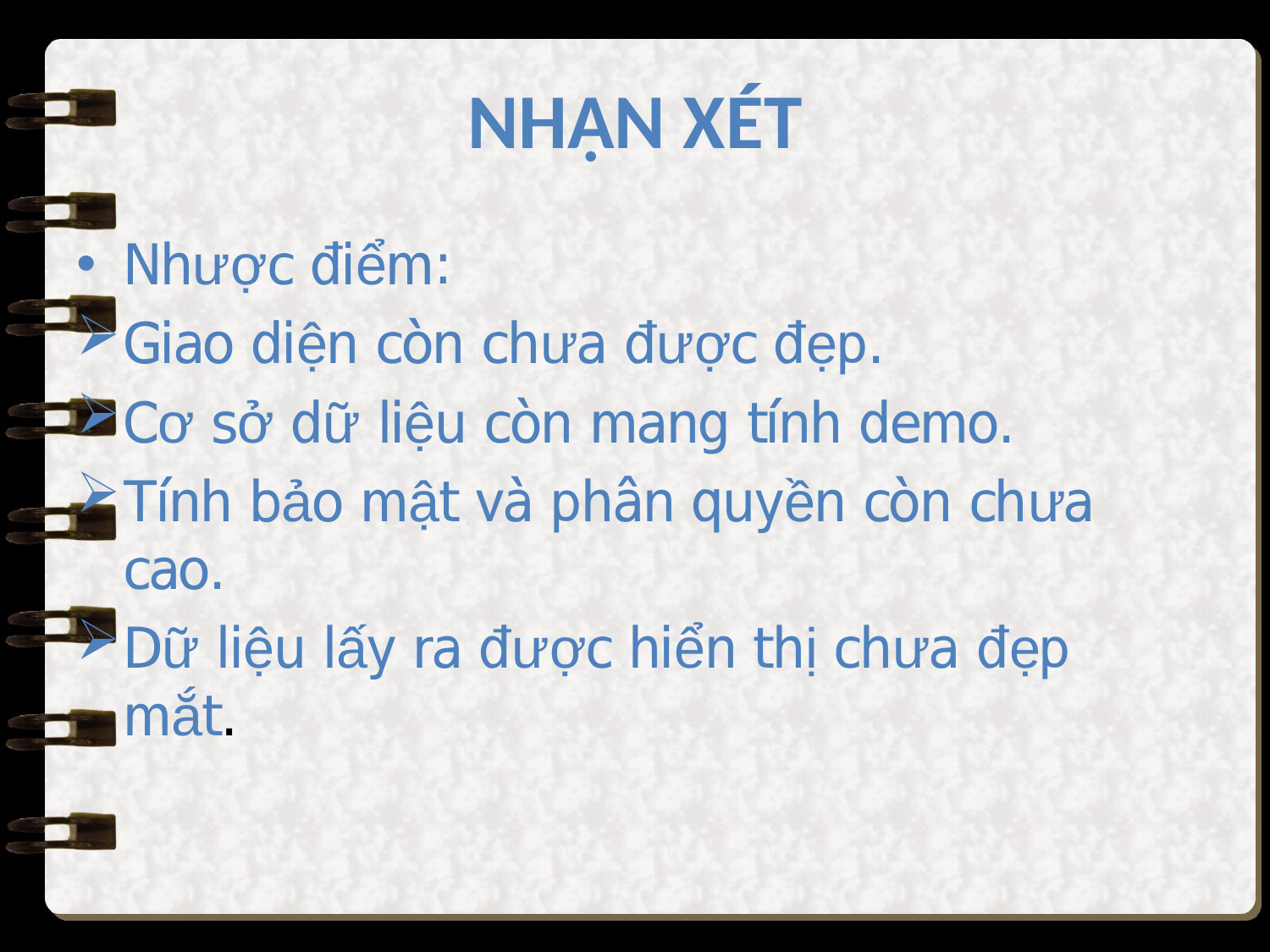

# NHẬN XÉT
Nhược điểm:
Giao diện còn chưa được đẹp.
Cơ sở dữ liệu còn mang tính demo.
Tính bảo mật và phân quyền còn chưa cao.
Dữ liệu lấy ra được hiển thị chưa đẹp mắt.